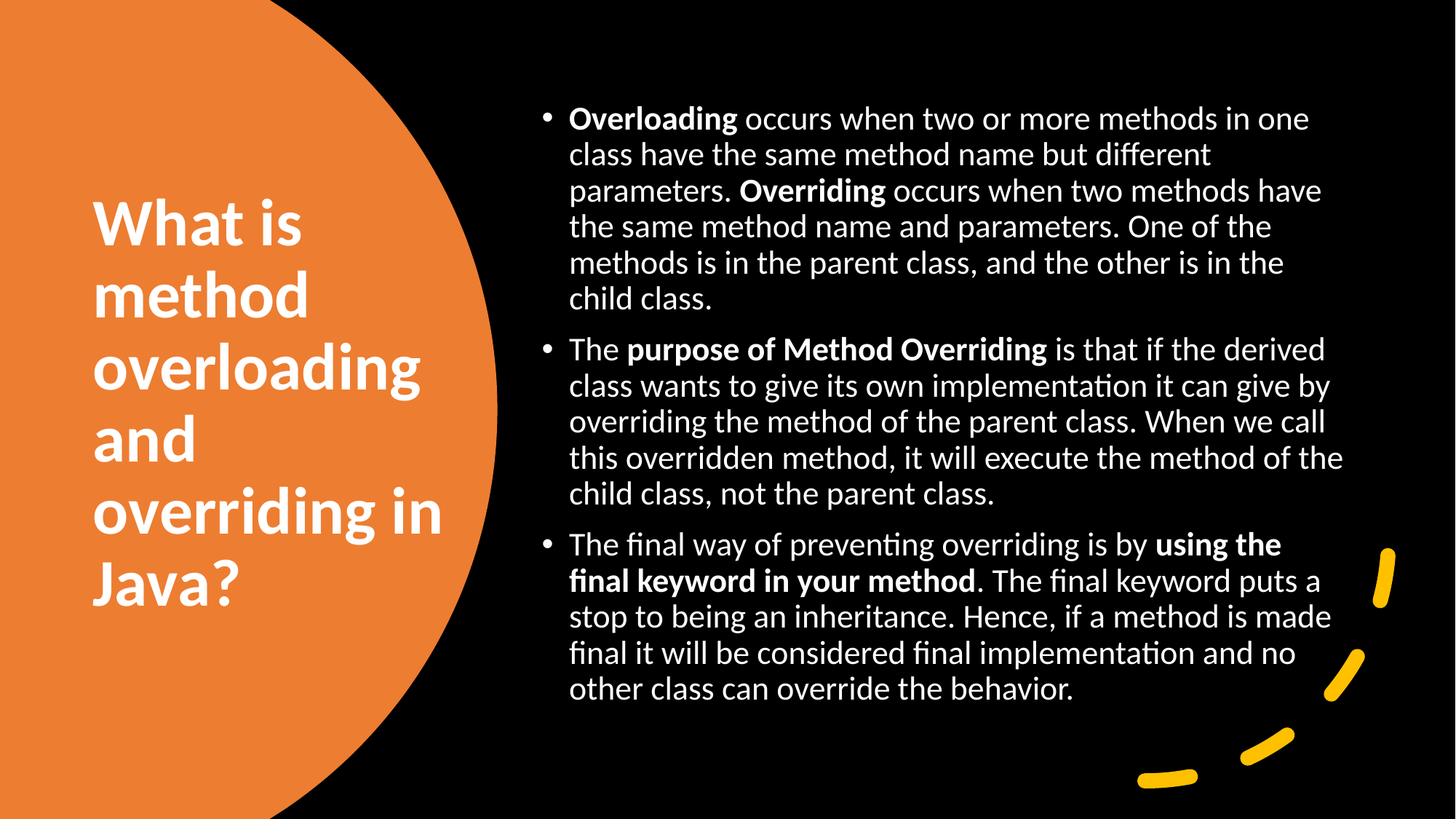

Overloading occurs when two or more methods in one class have the same method name but different parameters. Overriding occurs when two methods have the same method name and parameters. One of the methods is in the parent class, and the other is in the child class.
The purpose of Method Overriding is that if the derived class wants to give its own implementation it can give by overriding the method of the parent class. When we call this overridden method, it will execute the method of the child class, not the parent class.
The final way of preventing overriding is by using the final keyword in your method. The final keyword puts a stop to being an inheritance. Hence, if a method is made final it will be considered final implementation and no other class can override the behavior.
# What is method overloading and overriding in Java?